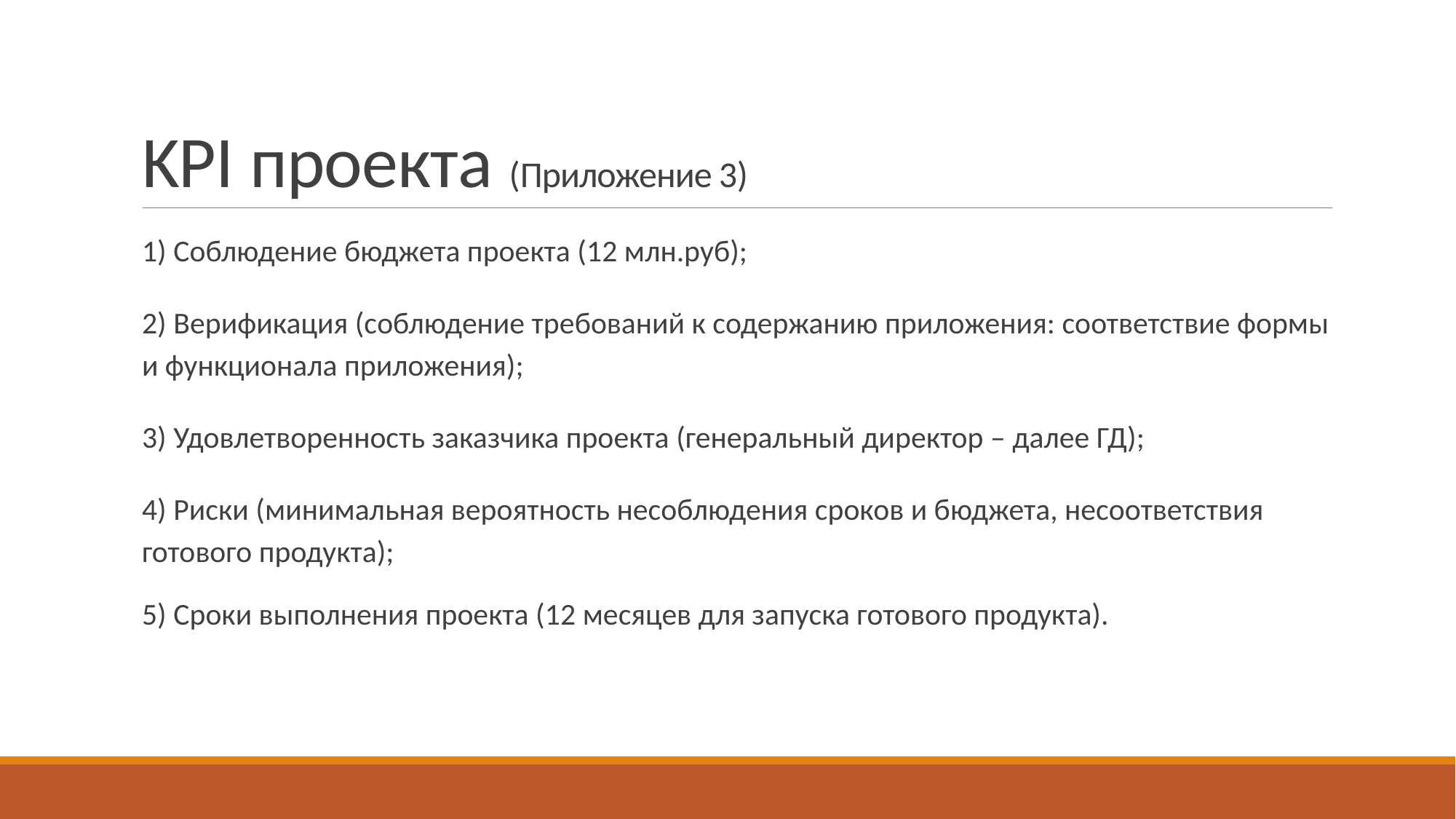

# KPI проекта (Приложение 3)
1) Соблюдение бюджета проекта (12 млн.руб);
2) Верификация (соблюдение требований к содержанию приложения: соответствие формы и функционала приложения);
3) Удовлетворенность заказчика проекта (генеральный директор – далее ГД);
4) Риски (минимальная вероятность несоблюдения сроков и бюджета, несоответствия готового продукта);
5) Сроки выполнения проекта (12 месяцев для запуска готового продукта).